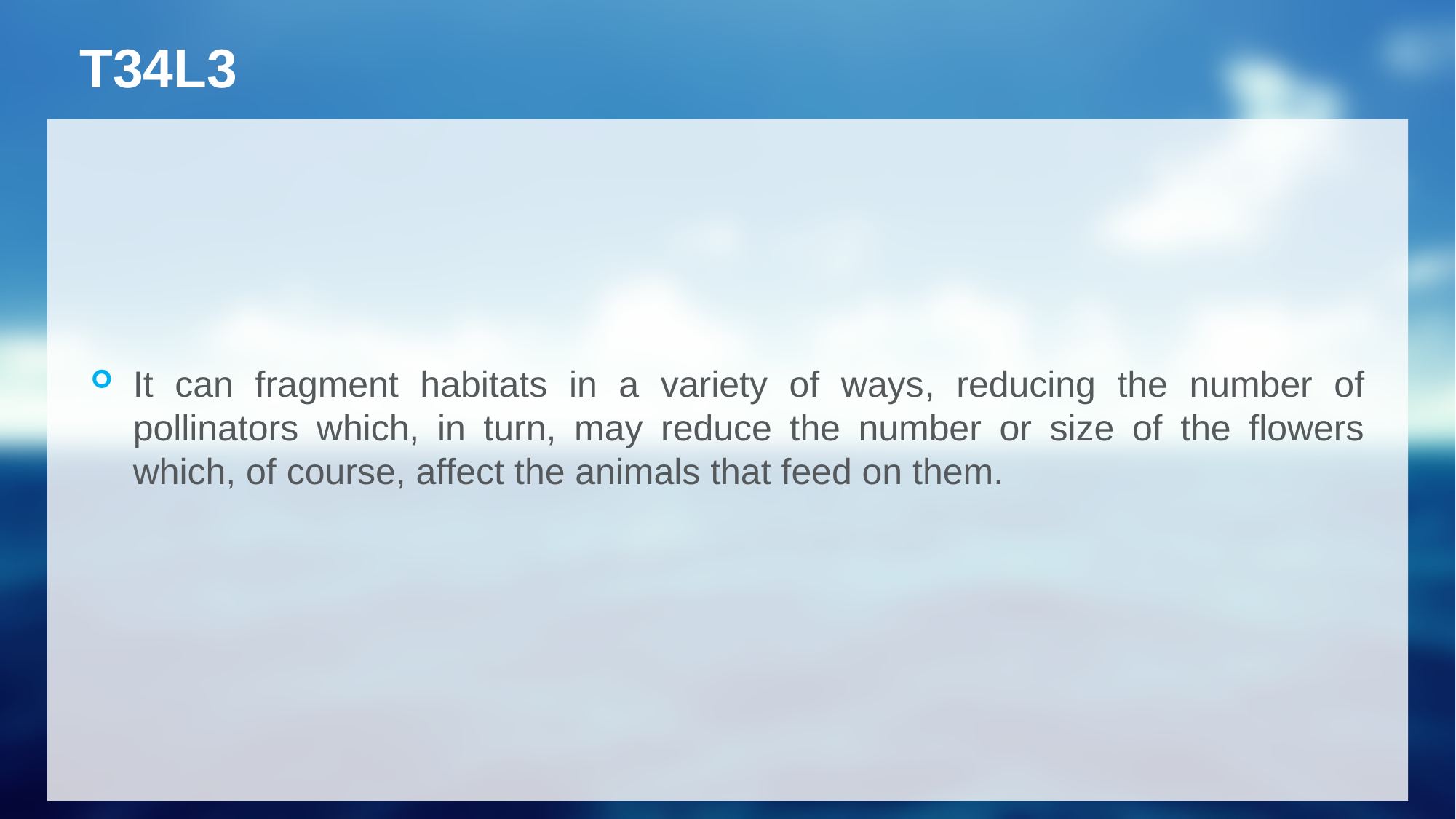

# T34L3
It can fragment habitats in a variety of ways, reducing the number of pollinators which, in turn, may reduce the number or size of the flowers which, of course, affect the animals that feed on them.